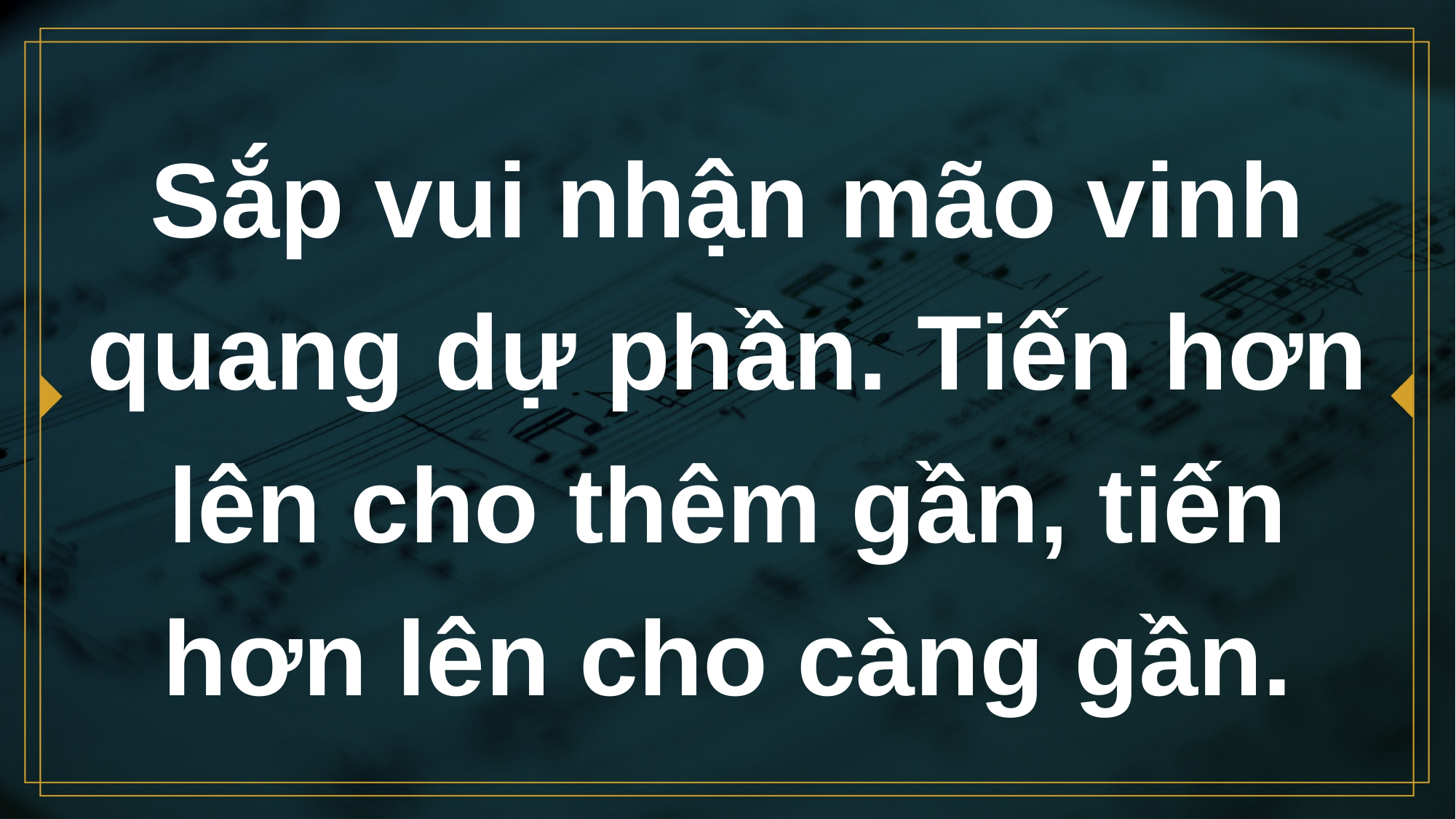

# Sắp vui nhận mão vinh quang dự phần. Tiến hơn lên cho thêm gần, tiến hơn lên cho càng gần.